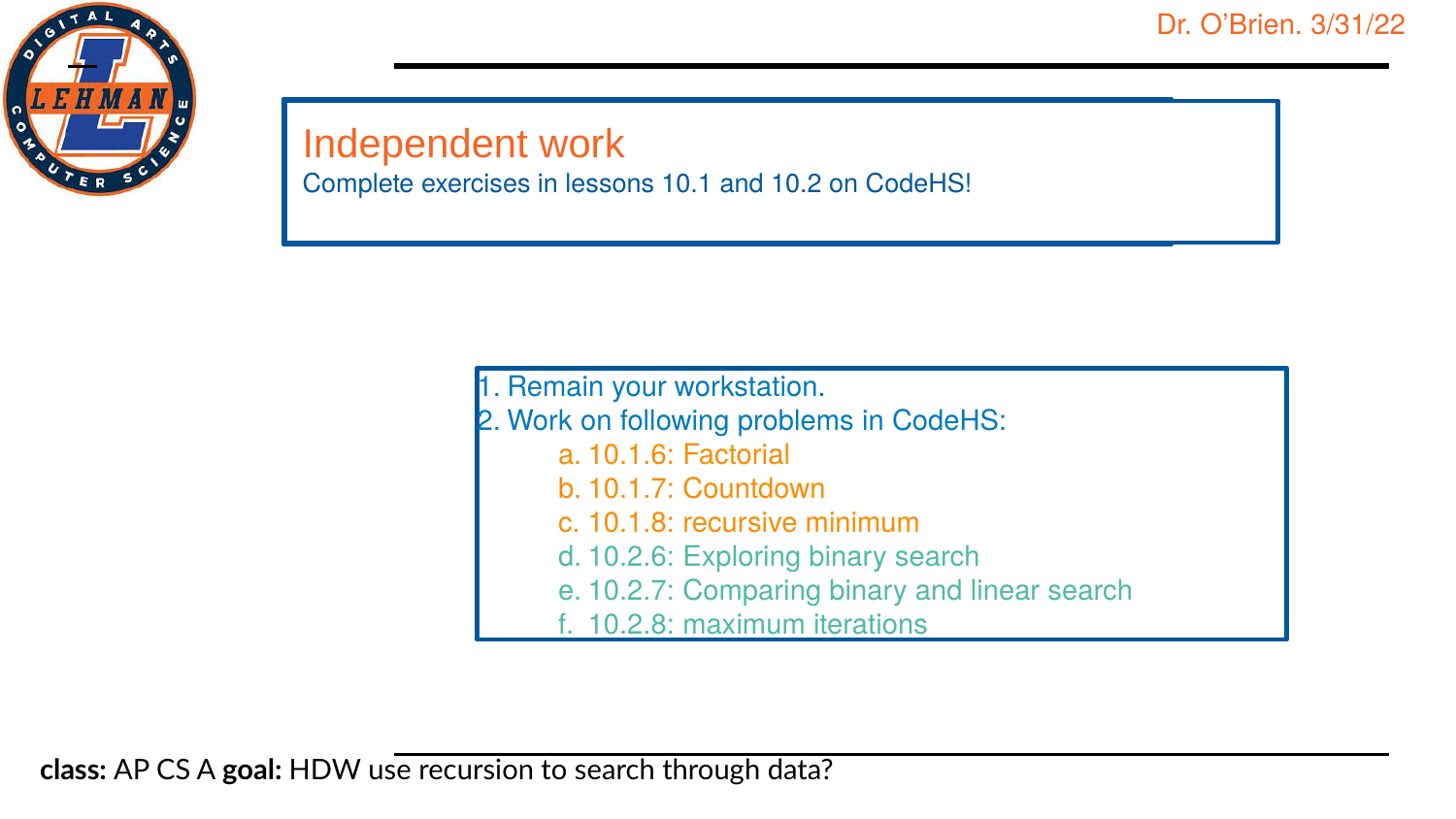

Independent work
Complete exercises in lessons 10.1 and 10.2 on CodeHS!
Remain your workstation.
Work on following problems in CodeHS:
10.1.6: Factorial
10.1.7: Countdown
10.1.8: recursive minimum
10.2.6: Exploring binary search
10.2.7: Comparing binary and linear search
10.2.8: maximum iterations